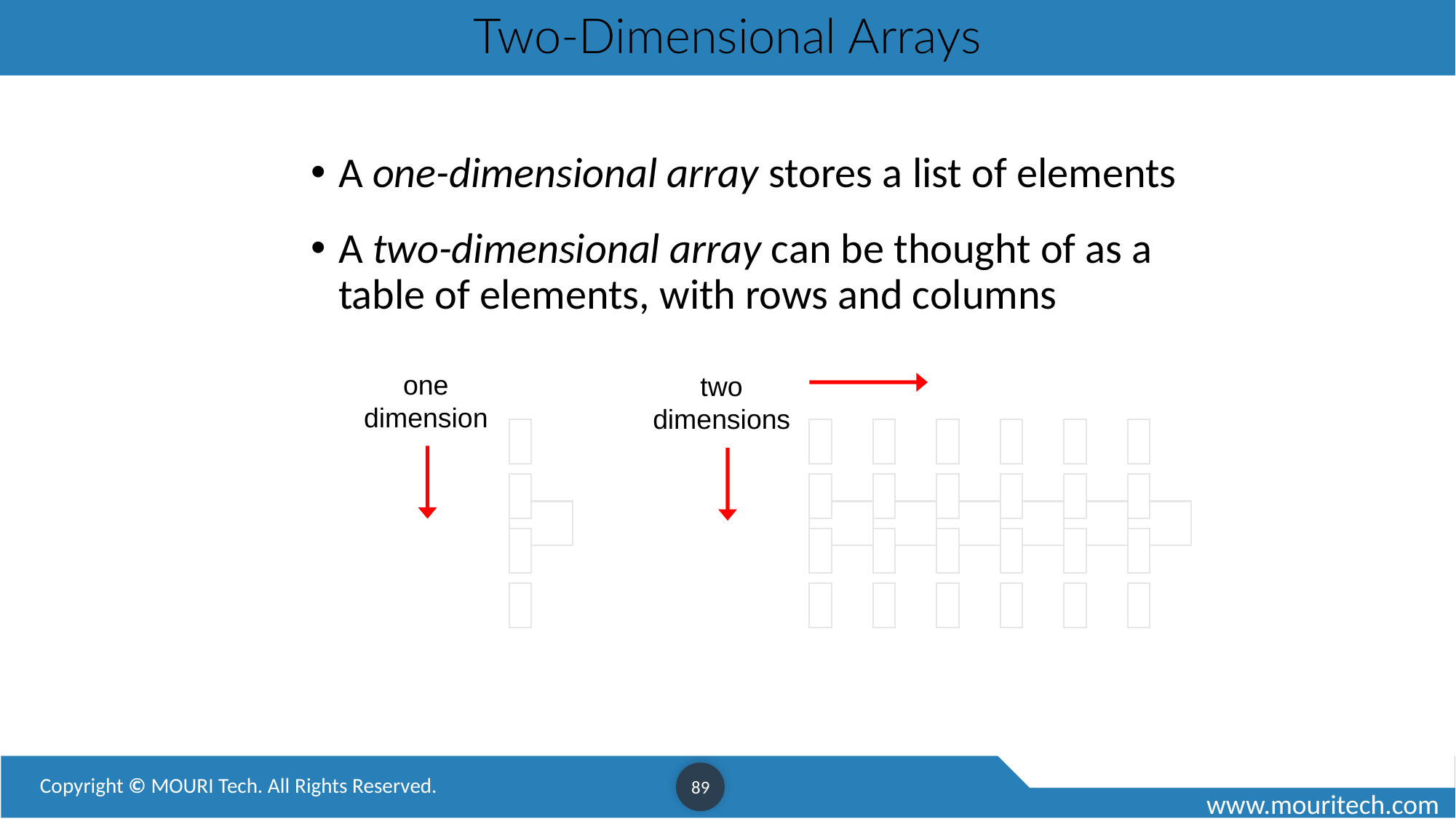

# Two-Dimensional Arrays

A one-dimensional array stores a list of elements
A two-dimensional array can be thought of as a table of elements, with rows and columns

one
dimension

two
dimensions

89